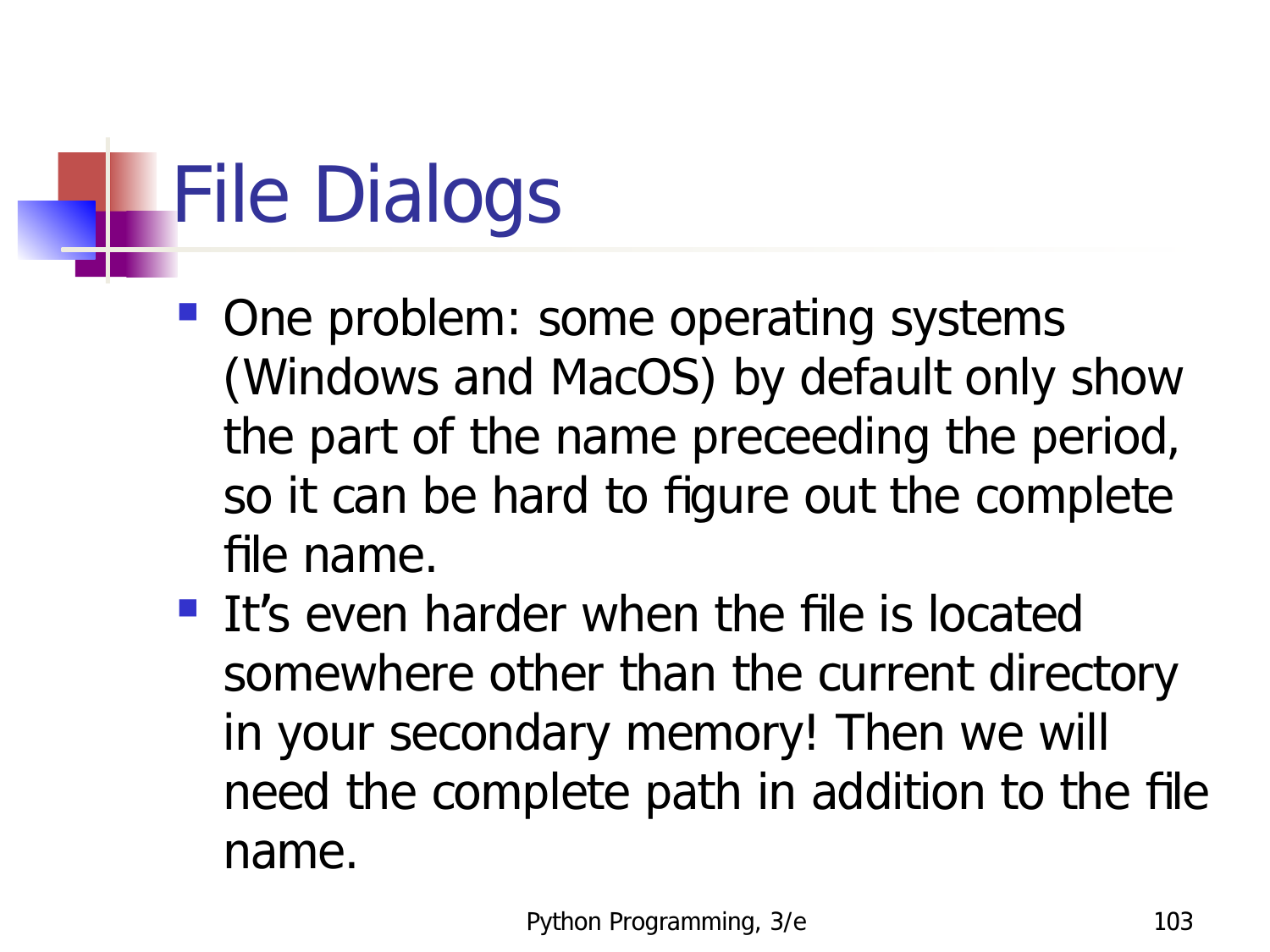

File Dialogs
One problem: some operating systems (Windows and MacOS) by default only show the part of the name preceeding the period, so it can be hard to figure out the complete file name.
It’s even harder when the file is located somewhere other than the current directory in your secondary memory! Then we will need the complete path in addition to the file name.
Python Programming, 3/e
103